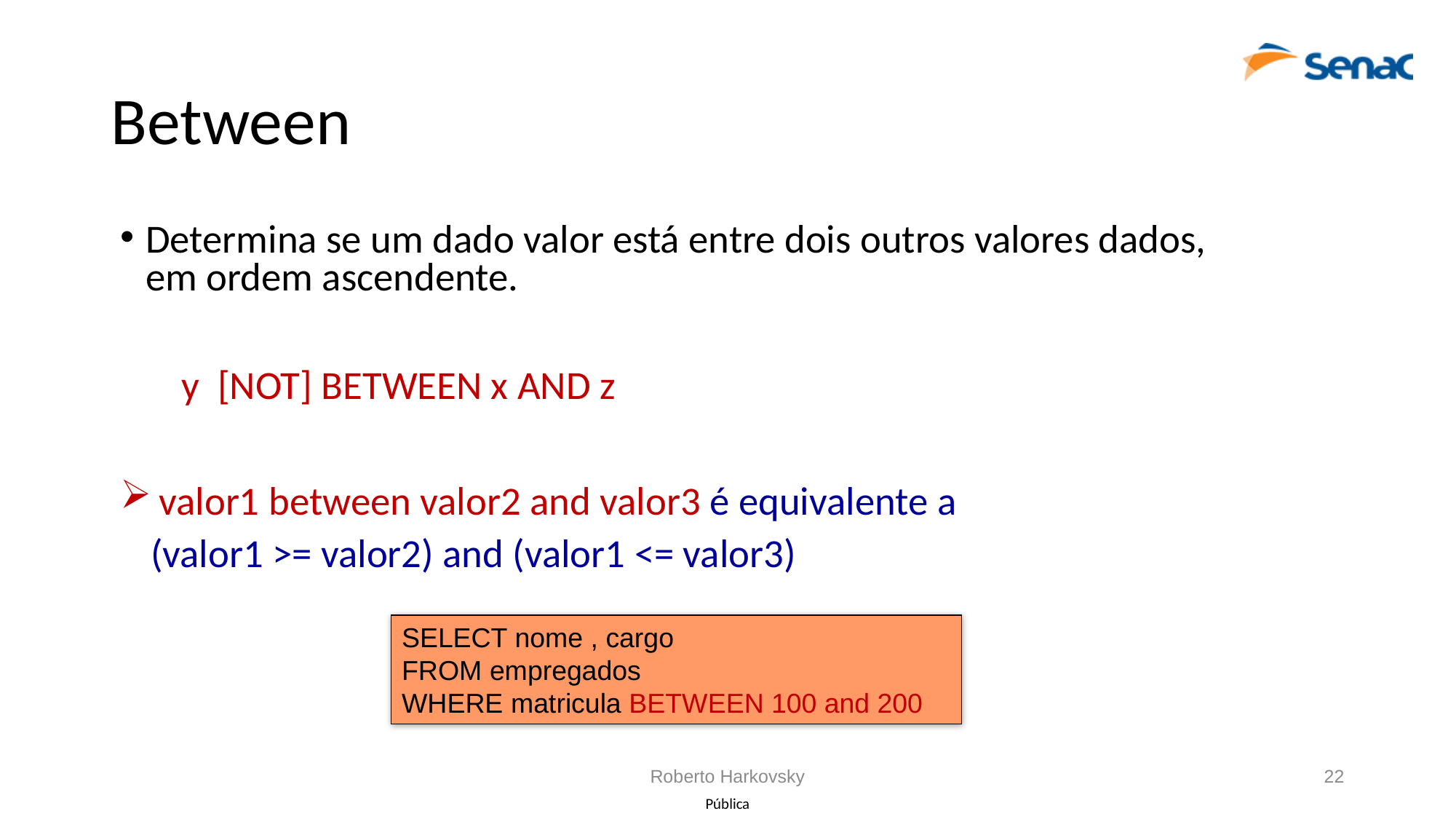

# Between
Determina se um dado valor está entre dois outros valores dados, em ordem ascendente.

		y  [NOT] BETWEEN x AND z

 valor1 between valor2 and valor3 é equivalente a
	(valor1 >= valor2) and (valor1 <= valor3)

SELECT nome , cargo
FROM empregados
WHERE matricula BETWEEN 100 and 200
Roberto Harkovsky
22